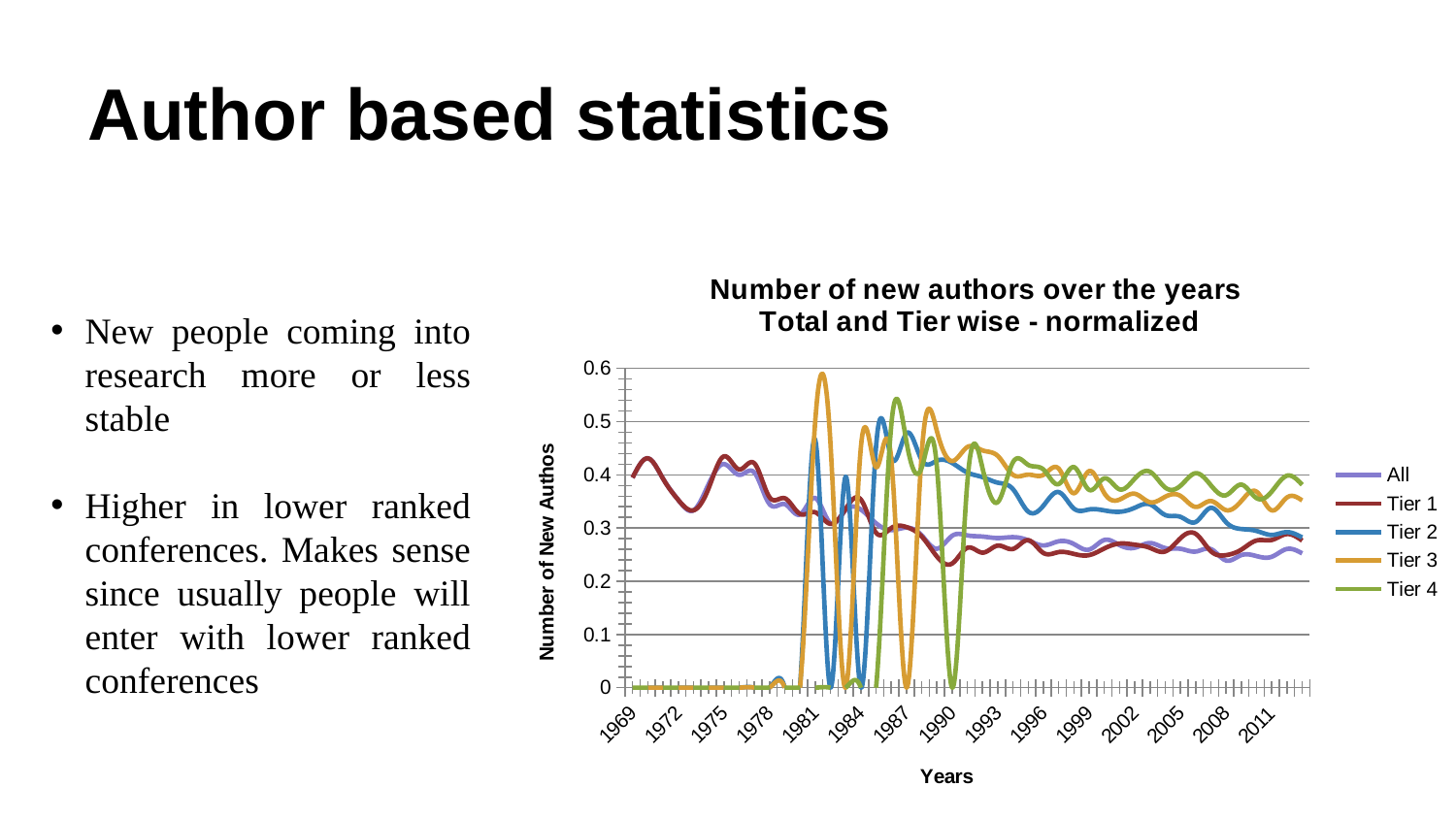

# Author based statistics

### Chart: Number of new authors over the years Total and Tier wise - normalized

| Category | All | Tier 1 | Tier 2 | Tier 3 | Tier 4 |
|---|---|---|---|---|---|
| 1969 | 0.39473686 | 0.39473686 | None | None | None |
| 1970 | 0.43103448 | 0.43103448 | None | None | None |
| 1971 | 0.39285713 | 0.39285713 | None | None | None |
| 1972 | 0.3529412 | 0.3529412 | None | None | None |
| 1973 | 0.33333334 | 0.33333334 | None | None | None |
| 1974 | 0.38285714 | 0.375 | None | None | None |
| 1975 | 0.42021278 | 0.4347826 | None | None | None |
| 1976 | 0.4 | 0.41025642 | None | None | None |
| 1977 | 0.4043716 | 0.42168674 | None | None | None |
| 1978 | 0.345 | 0.3579235 | None | None | None |
| 1979 | 0.3449074 | 0.3559322 | None | None | None |
| 1980 | 0.3254973 | 0.32658228 | None | None | None |
| 1981 | 0.35650888 | 0.32962963 | 0.46601942 | 0.5 | None |
| 1982 | 0.3090909 | 0.30788803 | 0.0 | 0.46031746 | None |
| 1983 | 0.33366734 | 0.336 | 0.39664805 | 0.0 | None |
| 1984 | 0.33484676 | 0.35362318 | 0.0 | 0.4516129 | None |
| 1985 | 0.30904523 | 0.29102167 | 0.45360824 | 0.41428572 | None |
| 1986 | 0.29615673 | 0.30014026 | 0.4323144 | 0.42857143 | 0.49411765 |
| 1987 | 0.3007874 | 0.30183357 | 0.47826087 | 0.0 | 0.46153846 |
| 1988 | 0.28613055 | 0.2839674 | 0.42792794 | 0.44117647 | 0.41379312 |
| 1989 | 0.2611146 | 0.24631268 | 0.4265976 | 0.48181817 | 0.41379312 |
| 1990 | 0.28541338 | 0.23337856 | 0.42225394 | 0.42592594 | 0.0 |
| 1991 | 0.28610983 | 0.26289308 | 0.40428212 | 0.45229682 | 0.3875969 |
| 1992 | 0.28393006 | 0.25371286 | 0.39572865 | 0.44594595 | 0.4121212 |
| 1993 | 0.28114104 | 0.26697674 | 0.385278 | 0.43548387 | 0.3488372 |
| 1994 | 0.28283426 | 0.26070765 | 0.37301588 | 0.4 | 0.42384106 |
| 1995 | 0.2768112 | 0.2770979 | 0.3309417 | 0.40036902 | 0.41875 |
| 1996 | 0.26723096 | 0.25303292 | 0.34216335 | 0.4 | 0.409894 |
| 1997 | 0.27504513 | 0.25474033 | 0.36756453 | 0.4117647 | 0.38271606 |
| 1998 | 0.26990375 | 0.25132877 | 0.3366646 | 0.36545455 | 0.41455162 |
| 1999 | 0.2594454 | 0.24909747 | 0.33502772 | 0.40698984 | 0.37176472 |
| 2000 | 0.27752396 | 0.2616179 | 0.33318853 | 0.365643 | 0.3933376 |
| 2001 | 0.2679385 | 0.27079305 | 0.33055556 | 0.35352114 | 0.37277353 |
| 2002 | 0.26292726 | 0.26866284 | 0.33815742 | 0.36445785 | 0.39292604 |
| 2003 | 0.2717608 | 0.26271185 | 0.3445405 | 0.34855235 | 0.40583554 |
| 2004 | 0.26227534 | 0.25591767 | 0.32456818 | 0.35884178 | 0.37615895 |
| 2005 | 0.26093808 | 0.28071955 | 0.32107532 | 0.3604651 | 0.37942857 |
| 2006 | 0.25572383 | 0.28911194 | 0.31139773 | 0.33972126 | 0.40304878 |
| 2007 | 0.2603807 | 0.2564163 | 0.33797386 | 0.35076252 | 0.3804554 |
| 2008 | 0.2389471 | 0.24902724 | 0.3109592 | 0.333713 | 0.36180905 |
| 2009 | 0.24907142 | 0.25933146 | 0.2982836 | 0.3507905 | 0.38162252 |
| 2010 | 0.24722503 | 0.27657005 | 0.29460093 | 0.36842105 | 0.35618278 |
| 2011 | 0.24600504 | 0.2775342 | 0.28699198 | 0.33333334 | 0.3686594 |
| 2012 | 0.2606097 | 0.28862974 | 0.2922988 | 0.35746104 | 0.39836845 |
| 2013 | 0.2523884 | 0.27636626 | 0.28225133 | 0.35197818 | 0.3813708 |
New people coming into research more or less stable

Higher in lower ranked conferences. Makes sense since usually people will enter with lower ranked conferences